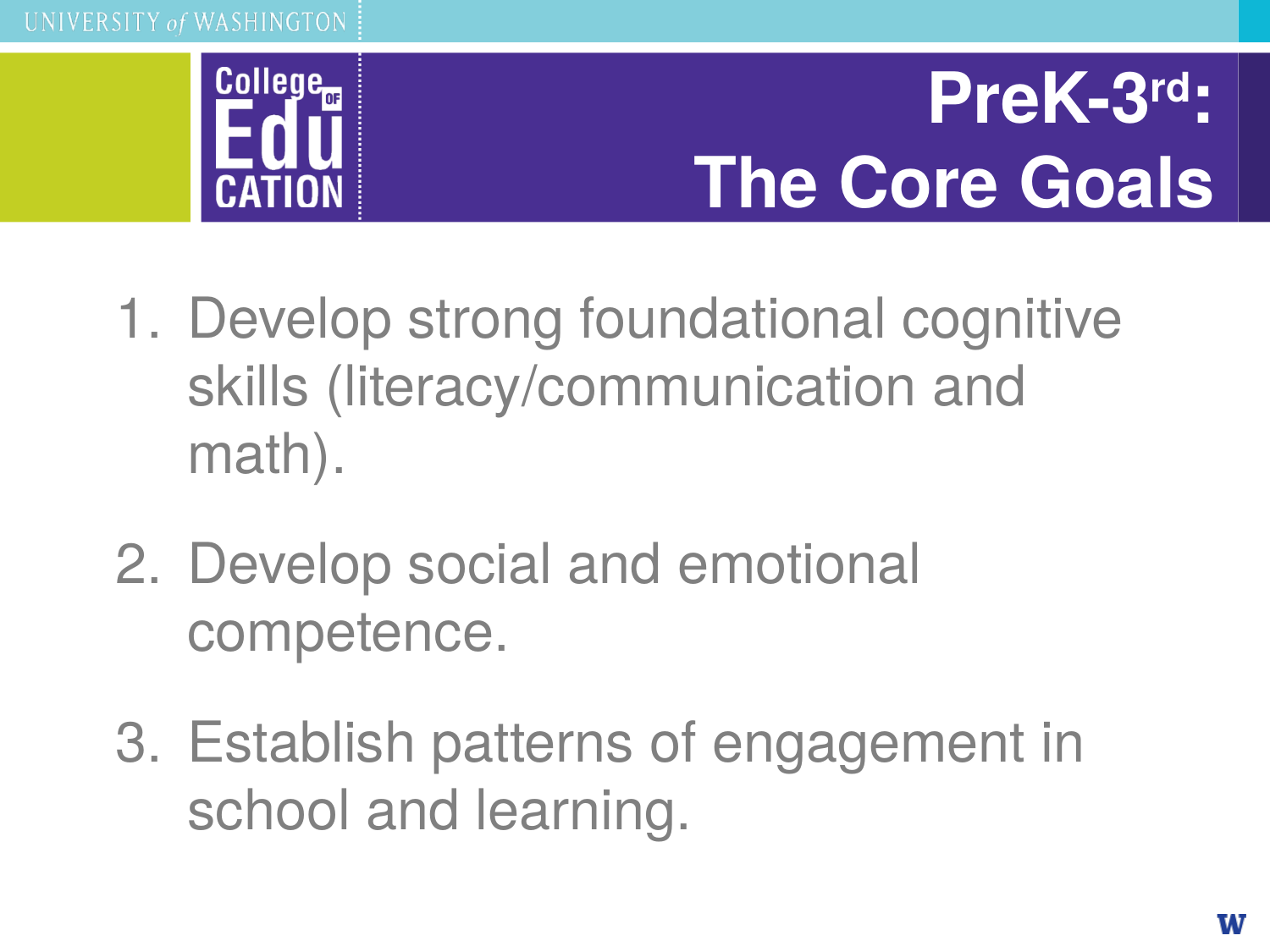

# PreK-3rd: The Core Goals
Develop strong foundational cognitive skills (literacy/communication and math).
Develop social and emotional competence.
Establish patterns of engagement in school and learning.